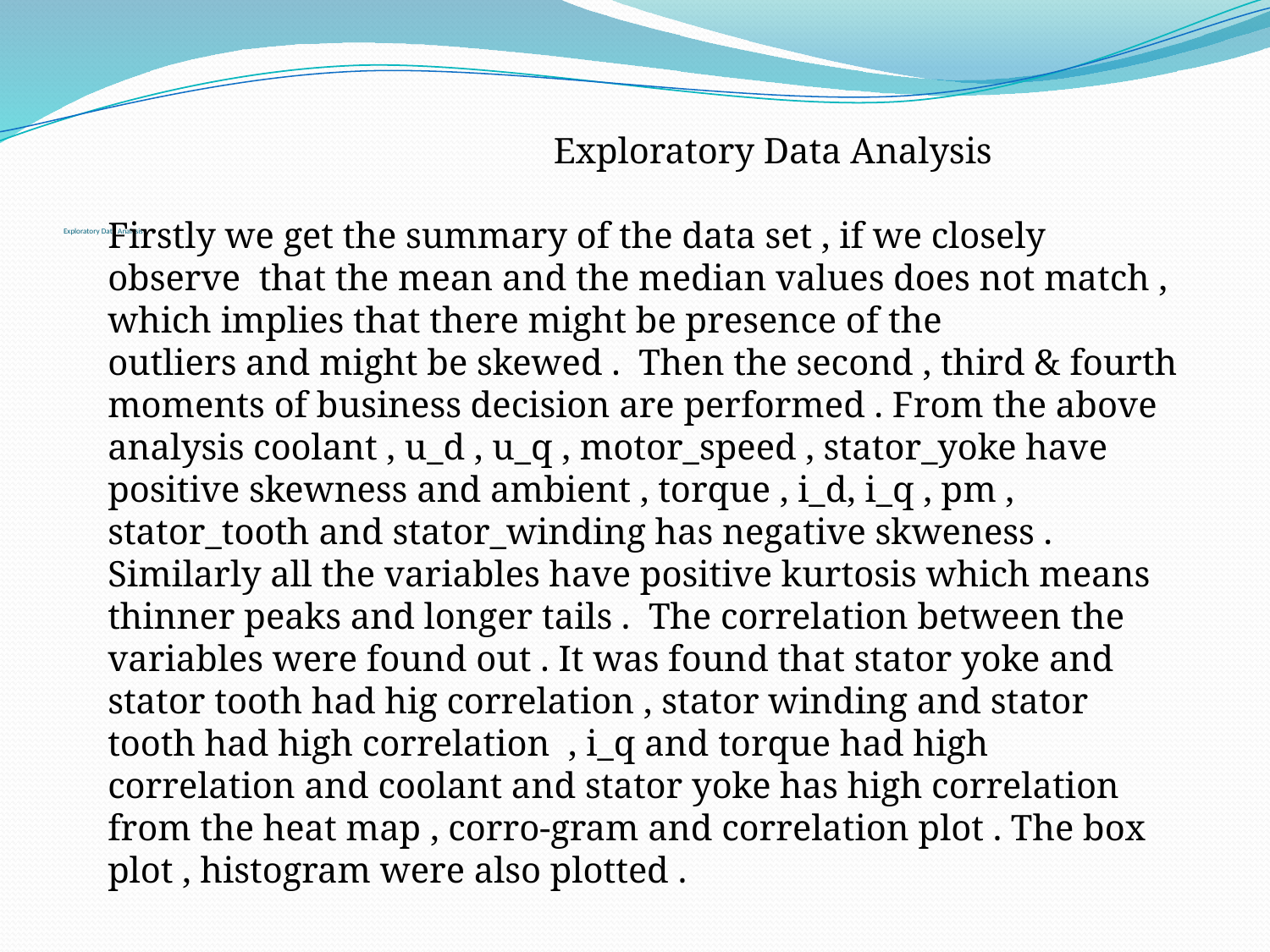

Exploratory Data Analysis
Firstly we get the summary of the data set , if we closely observe  that the mean and the median values does not match , which implies that there might be presence of the
outliers and might be skewed .  Then the second , third & fourth moments of business decision are performed . From the above analysis coolant , u_d , u_q , motor_speed , stator_yoke have positive skewness and ambient , torque , i_d, i_q , pm , stator_tooth and stator_winding has negative skweness . Similarly all the variables have positive kurtosis which means thinner peaks and longer tails .  The correlation between the
variables were found out . It was found that stator yoke and stator tooth had hig correlation , stator winding and stator tooth had high correlation  , i_q and torque had high correlation and coolant and stator yoke has high correlation  from the heat map , corro-gram and correlation plot . The box plot , histogram were also plotted .
# Exploratory Data Analysis